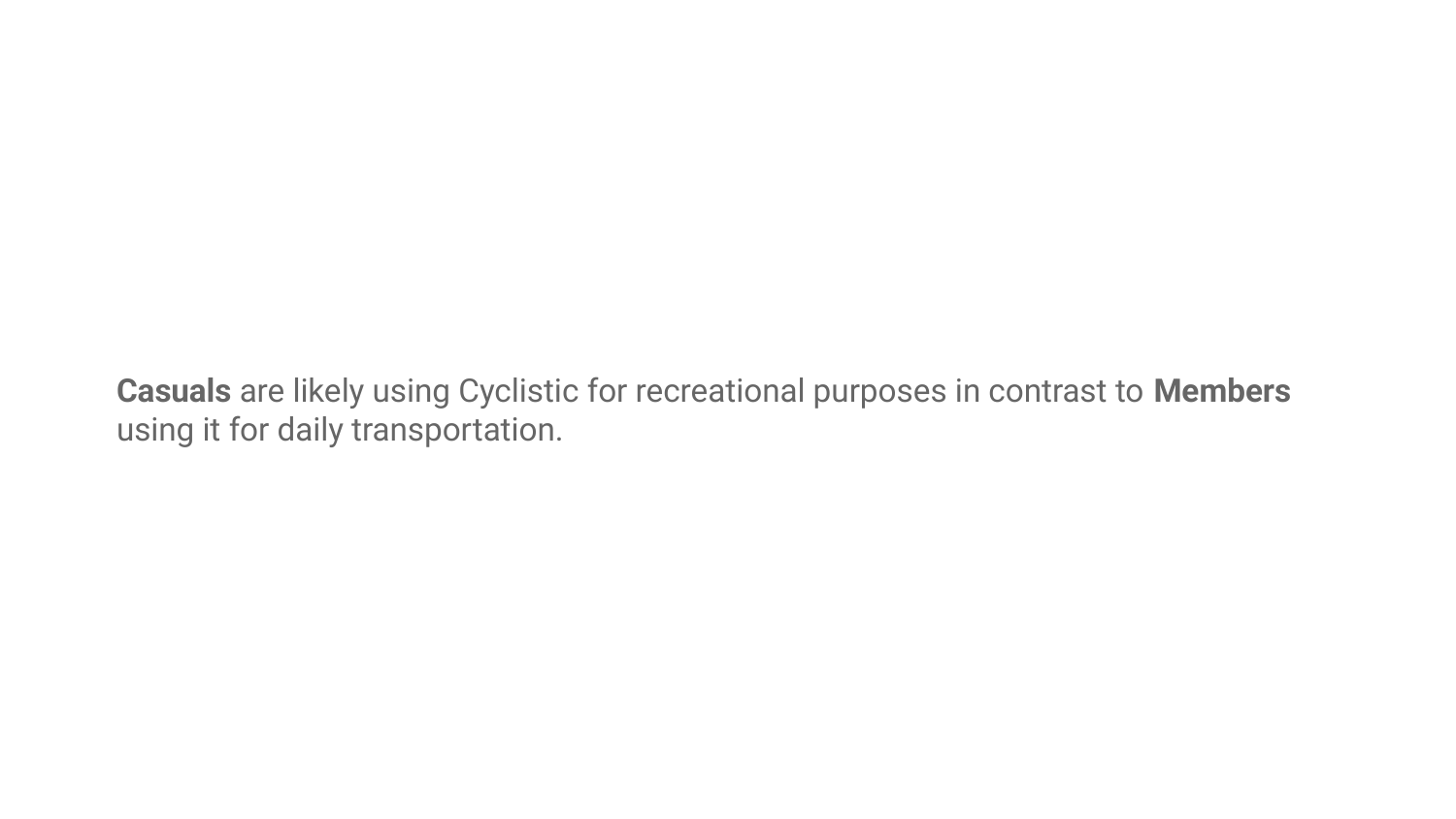

Casuals are likely using Cyclistic for recreational purposes in contrast to Members using it for daily transportation.